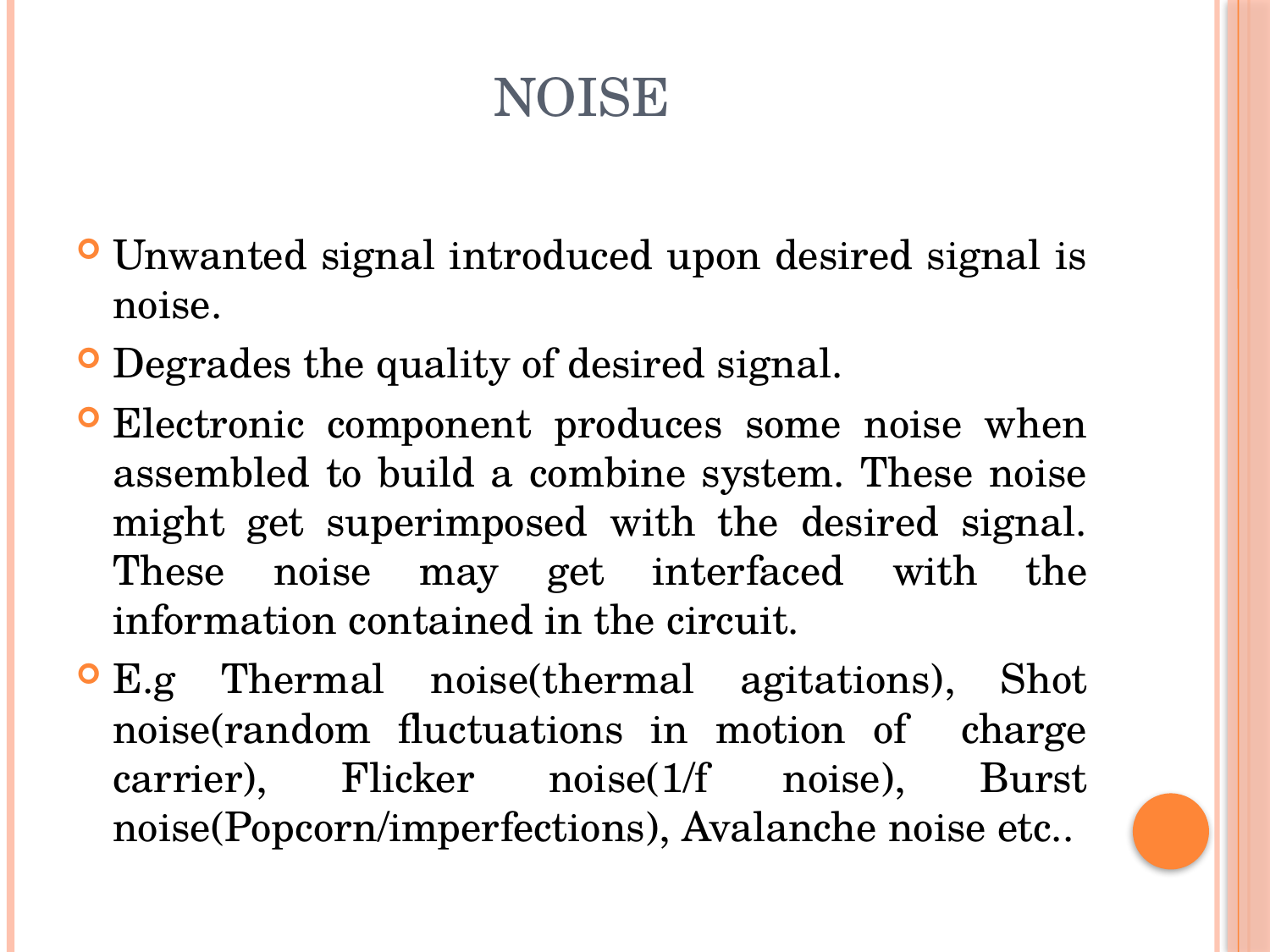

# Noise
Unwanted signal introduced upon desired signal is noise.
Degrades the quality of desired signal.
Electronic component produces some noise when assembled to build a combine system. These noise might get superimposed with the desired signal. These noise may get interfaced with the information contained in the circuit.
E.g Thermal noise(thermal agitations), Shot noise(random fluctuations in motion of  charge carrier), Flicker noise(1/f noise), Burst noise(Popcorn/imperfections), Avalanche noise etc..